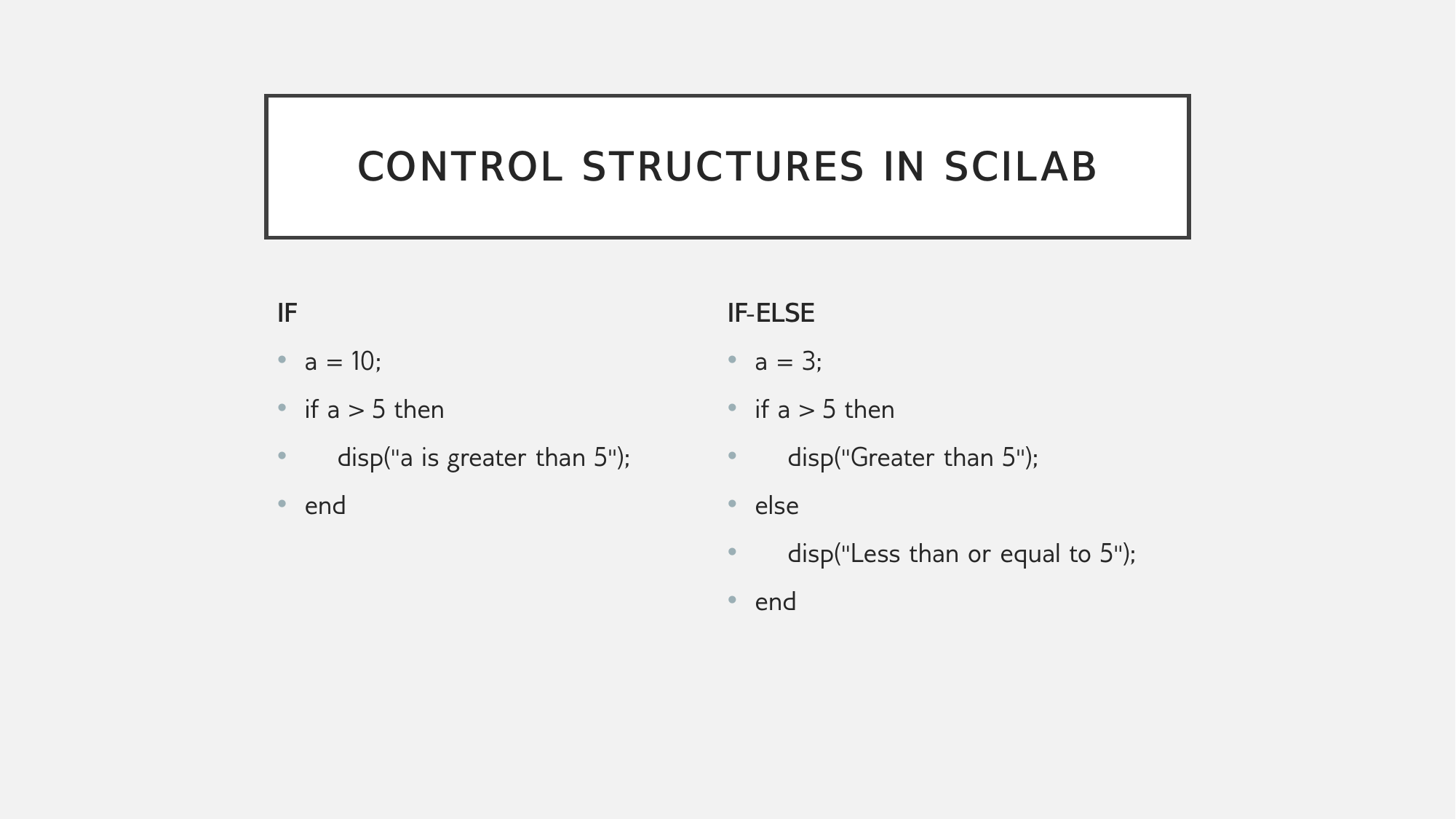

# Control Structures in Scilab
IF
a = 10;
if a > 5 then
    disp("a is greater than 5");
end

IF-ELSE
a = 3;
if a > 5 then
    disp("Greater than 5");
else
    disp("Less than or equal to 5");
end